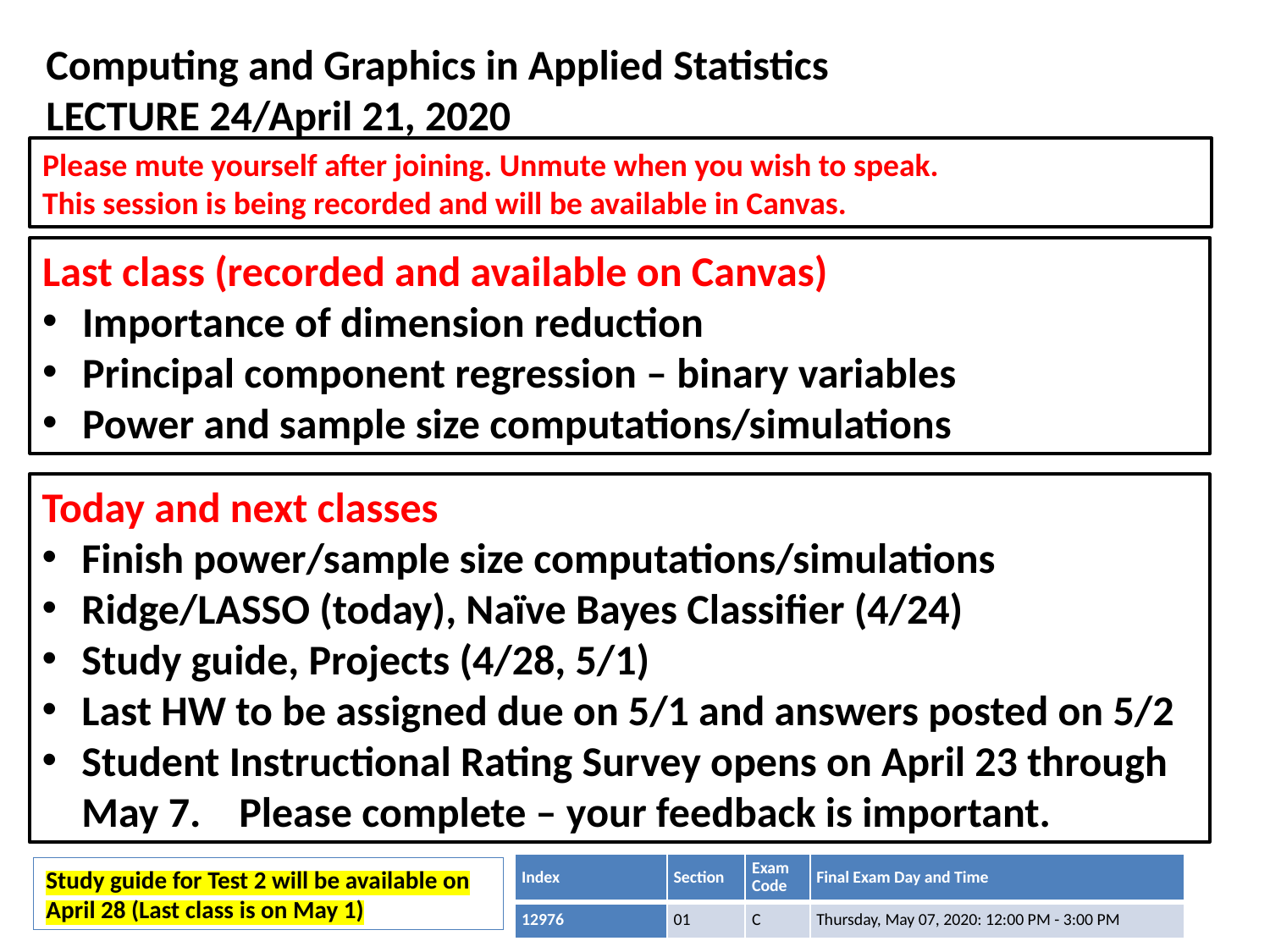

Computing and Graphics in Applied Statistics
LECTURE 24/April 21, 2020

Please mute yourself after joining. Unmute when you wish to speak.
This session is being recorded and will be available in Canvas.
Last class (recorded and available on Canvas)
Importance of dimension reduction
Principal component regression – binary variables
Power and sample size computations/simulations
Today and next classes
Finish power/sample size computations/simulations
Ridge/LASSO (today), Naïve Bayes Classifier (4/24)
Study guide, Projects (4/28, 5/1)
Last HW to be assigned due on 5/1 and answers posted on 5/2
Student Instructional Rating Survey opens on April 23 through May 7.    Please complete – your feedback is important.
| Index | Section | Exam Code | Final Exam Day and Time |
| --- | --- | --- | --- |
| 12976 | 01 | C | Thursday, May 07, 2020: 12:00 PM - 3:00 PM |
Study guide for Test 2 will be available on April 28 (Last class is on May 1)